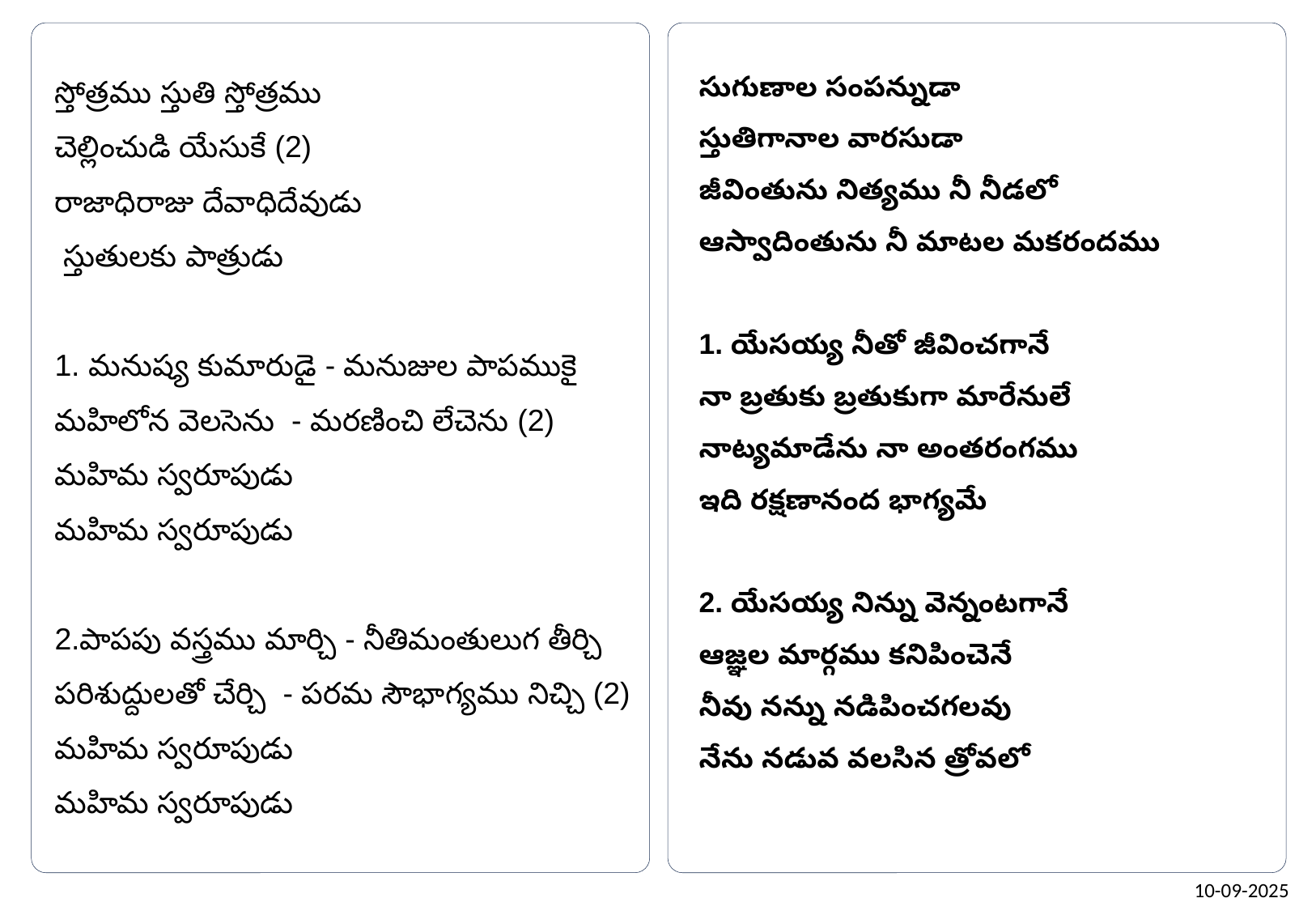

సుగుణాల సంపన్నుడా
స్తుతిగానాల వారసుడా
జీవింతును నిత్యము నీ నీడలో
ఆస్వాదింతును నీ మాటల మకరందము

1. యేసయ్య నీతో జీవించగానే
నా బ్రతుకు బ్రతుకుగా మారేనులే
నాట్యమాడేను నా అంతరంగము
ఇది రక్షణానంద భాగ్యమే

2. యేసయ్య నిన్ను వెన్నంటగానే
ఆజ్ఞల మార్గము కనిపించెనే
నీవు నన్ను నడిపించగలవు
నేను నడువ వలసిన త్రోవలో
స్తోత్రము స్తుతి స్తోత్రము
చెల్లించుడి యేసుకే (2)
రాజాధిరాజు దేవాధిదేవుడు
 స్తుతులకు పాత్రుడు

1. మనుష్య కుమారుడై - మనుజుల పాపముకై
మహిలోన వెలసెను  - మరణించి లేచెను (2)
మహిమ స్వరూపుడు
మహిమ స్వరూపుడు

2.పాపపు వస్త్రము మార్చి - నీతిమంతులుగ తీర్చి
పరిశుద్దులతో చేర్చి  - పరమ సౌభాగ్యము నిచ్చి (2)
మహిమ స్వరూపుడు
మహిమ స్వరూపుడు